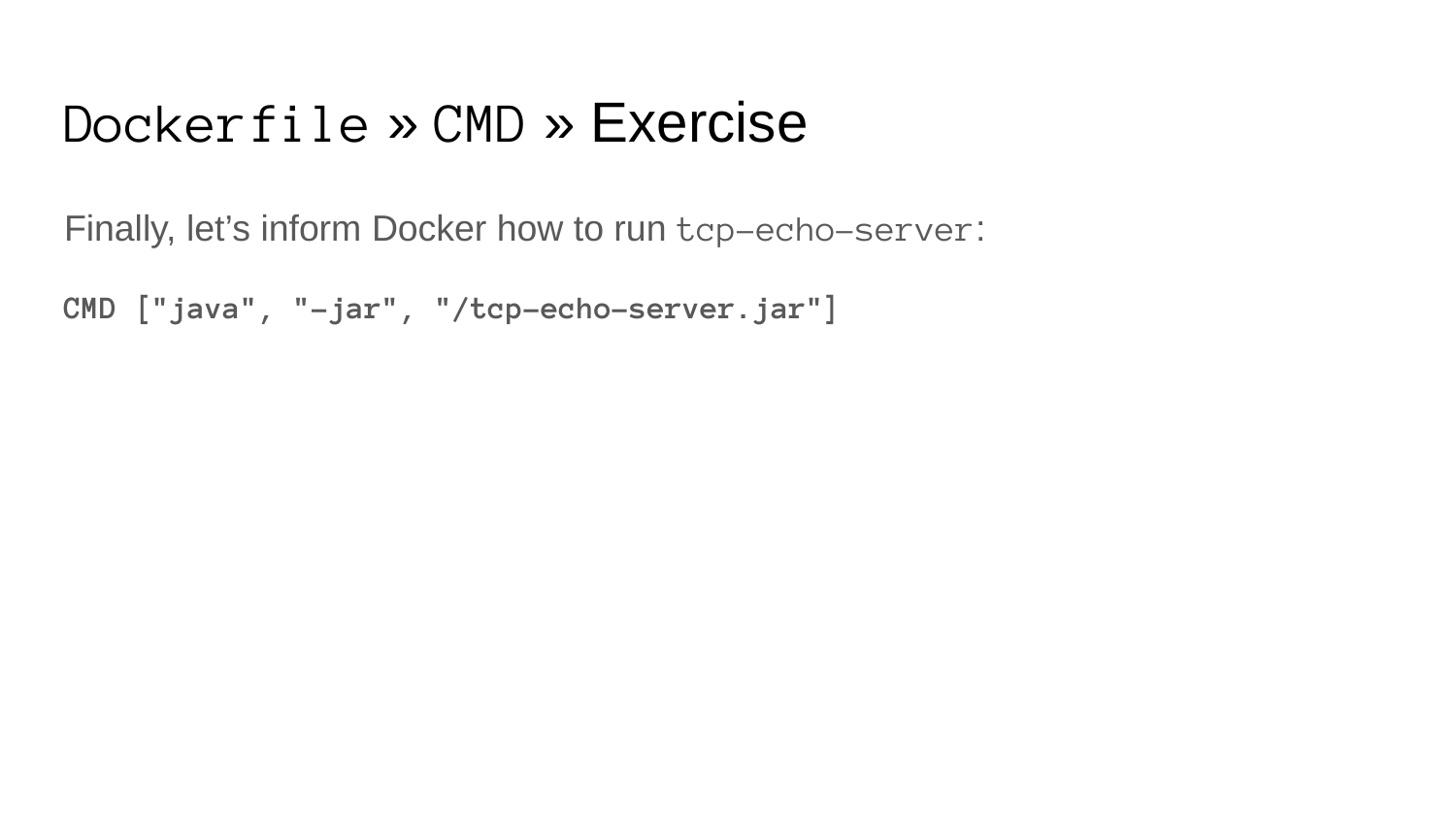

# Dockerfile » CMD » Exercise
Finally, let’s inform Docker how to run tcp-echo-server:
CMD ["java", "-jar", "/tcp-echo-server.jar"]